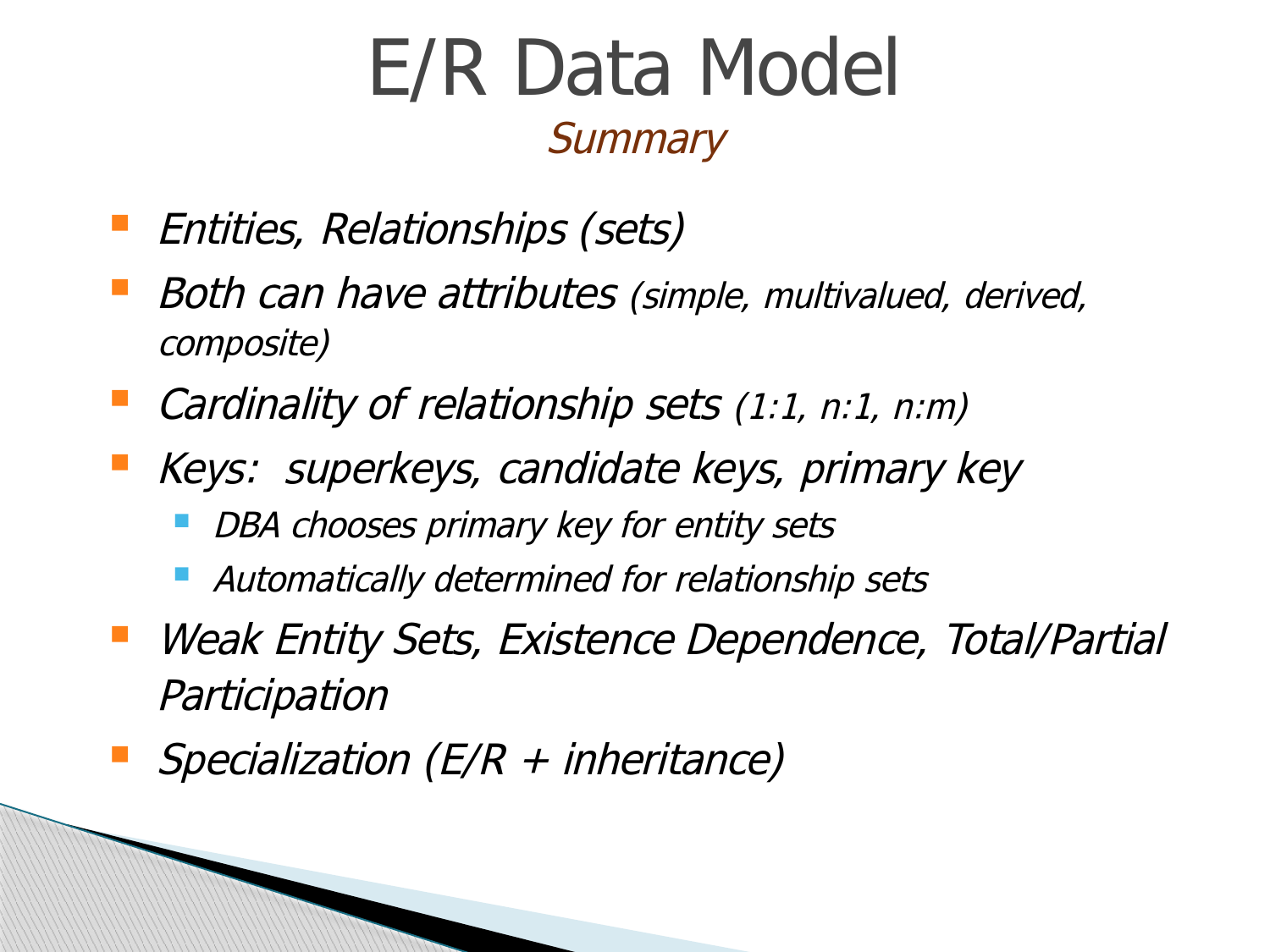

E/R Data Model
Summary
Entities, Relationships (sets)
Both can have attributes (simple, multivalued, derived, composite)
Cardinality of relationship sets (1:1, n:1, n:m)
Keys:  superkeys, candidate keys, primary key
DBA chooses primary key for entity sets
Automatically determined for relationship sets
Weak Entity Sets, Existence Dependence, Total/Partial Participation
Specialization (E/R + inheritance)